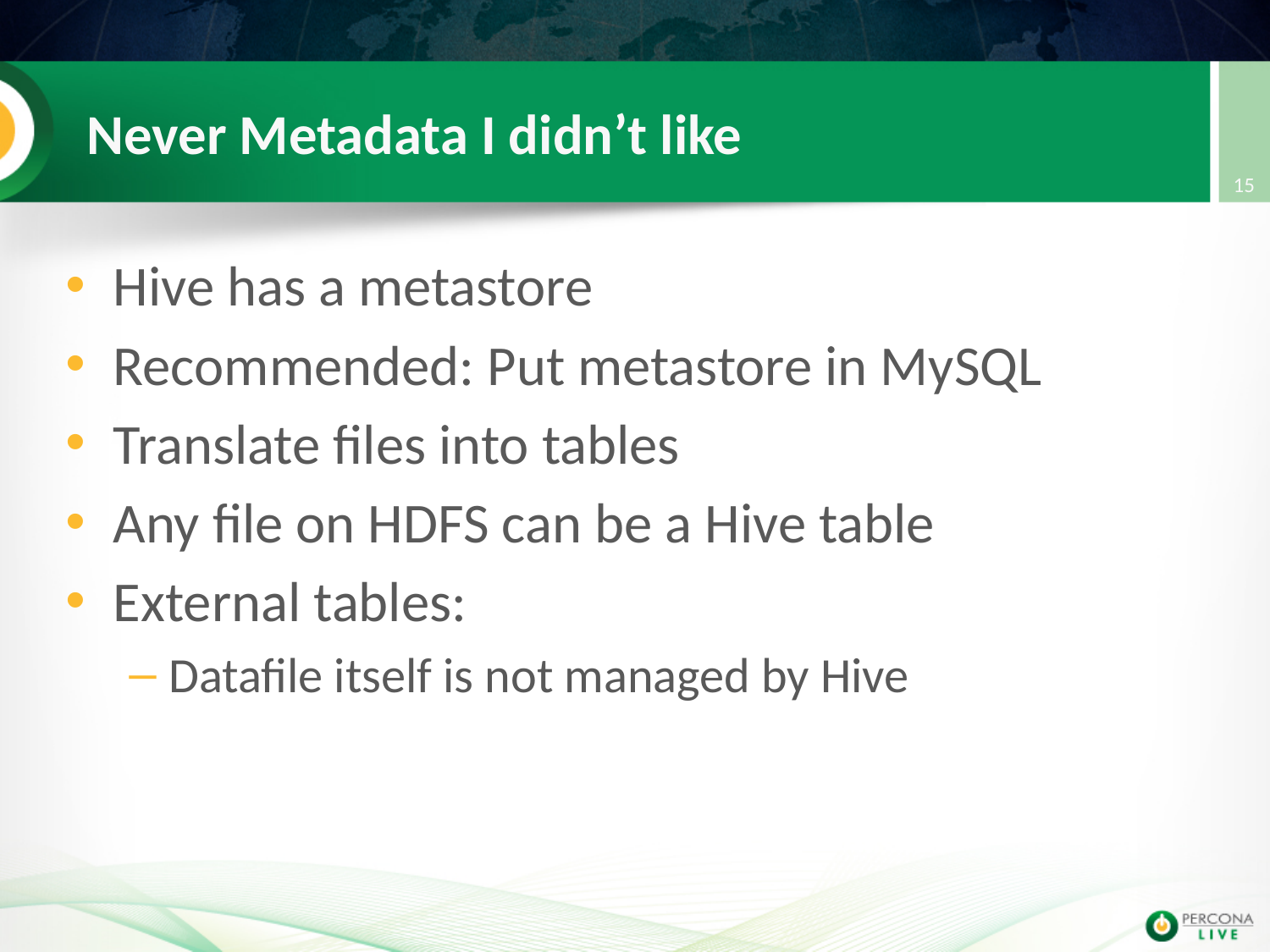

# Never Metadata I didn’t like
15
Hive has a metastore
Recommended: Put metastore in MySQL
Translate files into tables
Any file on HDFS can be a Hive table
External tables:
Datafile itself is not managed by Hive